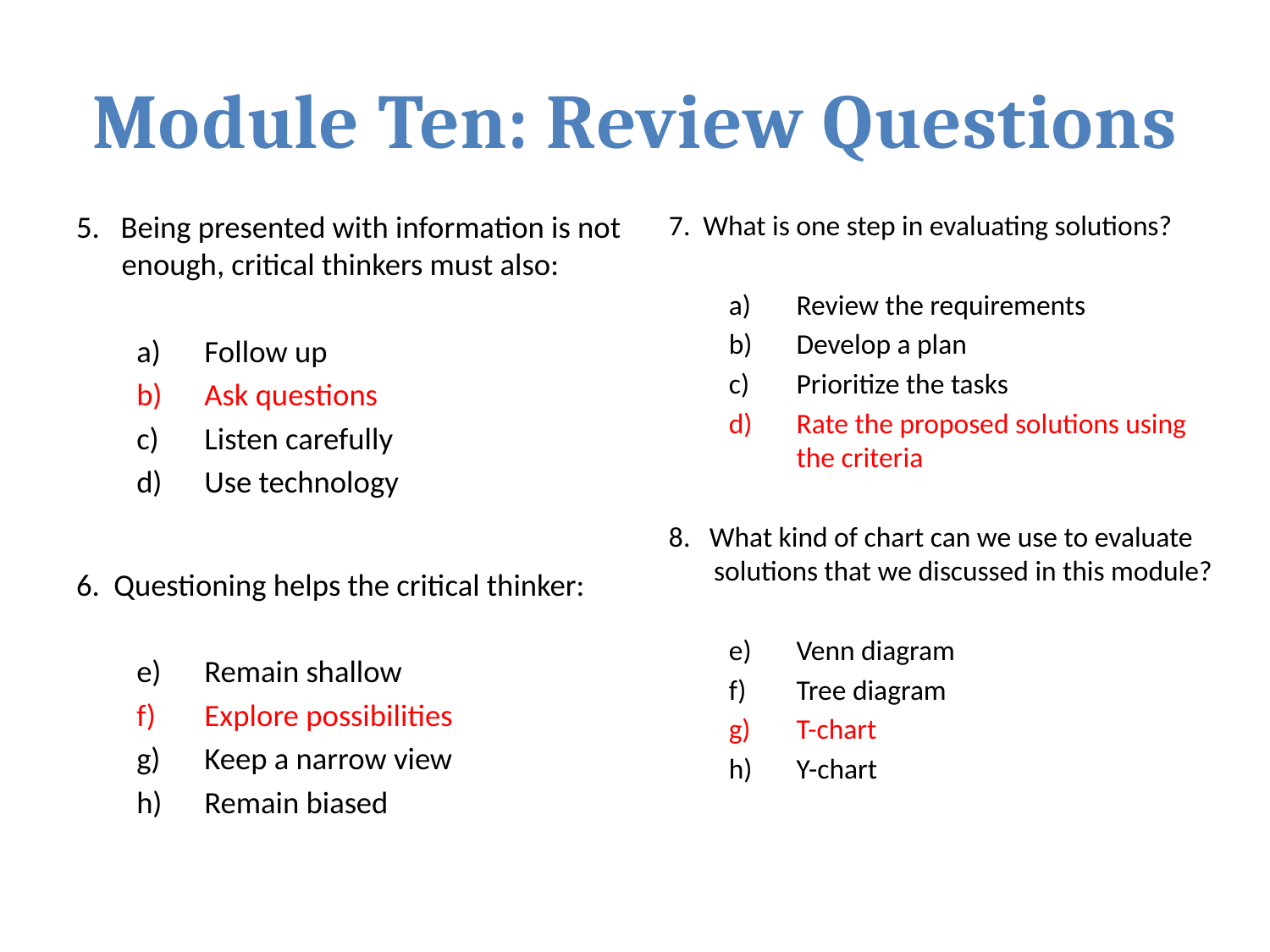

# Module Ten: Review Questions
5.   Being presented with information is not enough, critical thinkers must also:

Follow up
Ask questions
Listen carefully
Use technology

6.  Questioning helps the critical thinker:

Remain shallow
Explore possibilities
Keep a narrow view
Remain biased

7.  What is one step in evaluating solutions?

Review the requirements
Develop a plan
Prioritize the tasks
Rate the proposed solutions using the criteria

8.   What kind of chart can we use to evaluate solutions that we discussed in this module?

Venn diagram
Tree diagram
T-chart
Y-chart